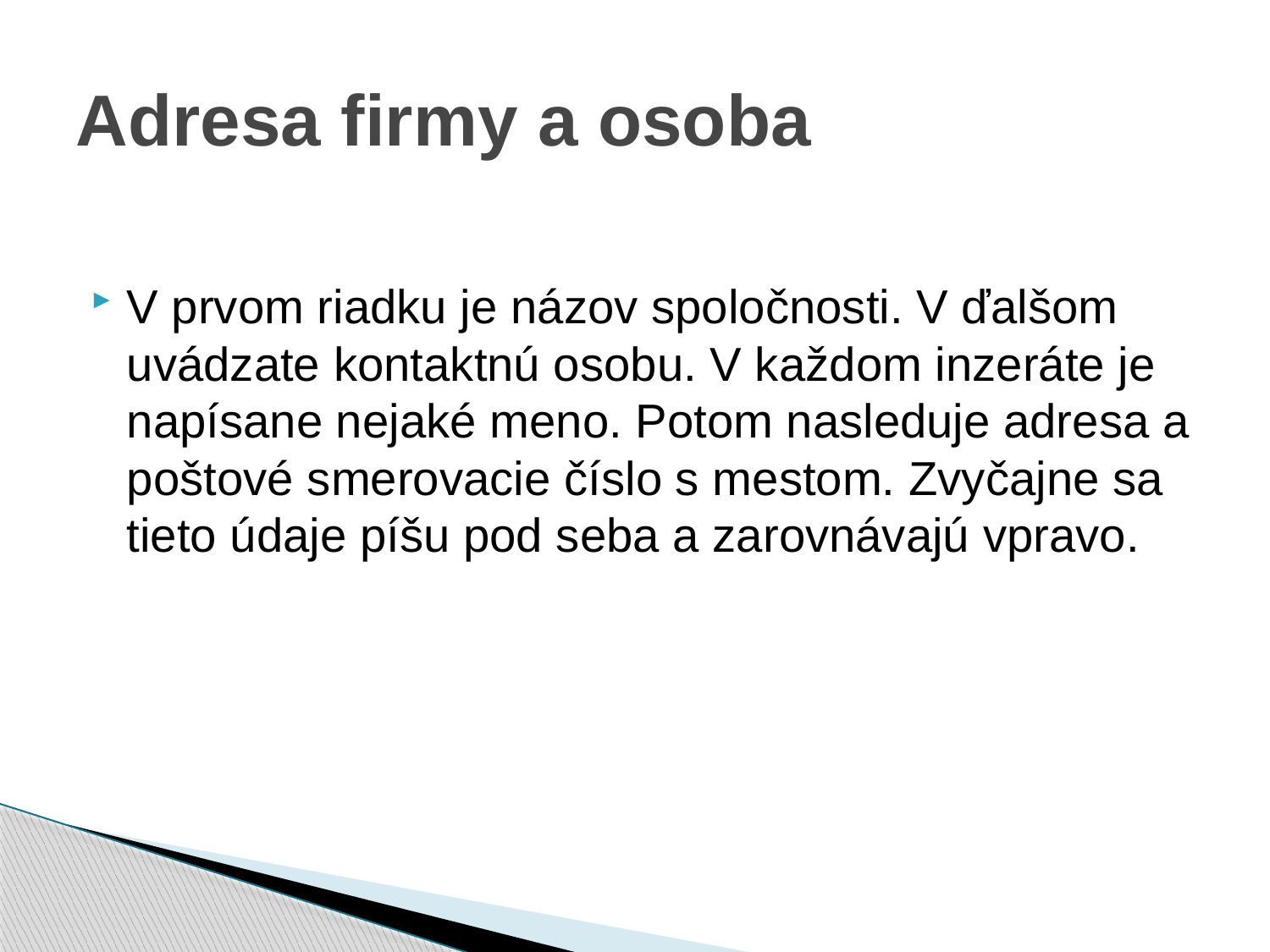

# Adresa firmy a osoba

V prvom riadku je názov spoločnosti. V ďalšom uvádzate kontaktnú osobu. V každom inzeráte je napísane nejaké meno. Potom nasleduje adresa a poštové smerovacie číslo s mestom. Zvyčajne sa tieto údaje píšu pod seba a zarovnávajú vpravo.